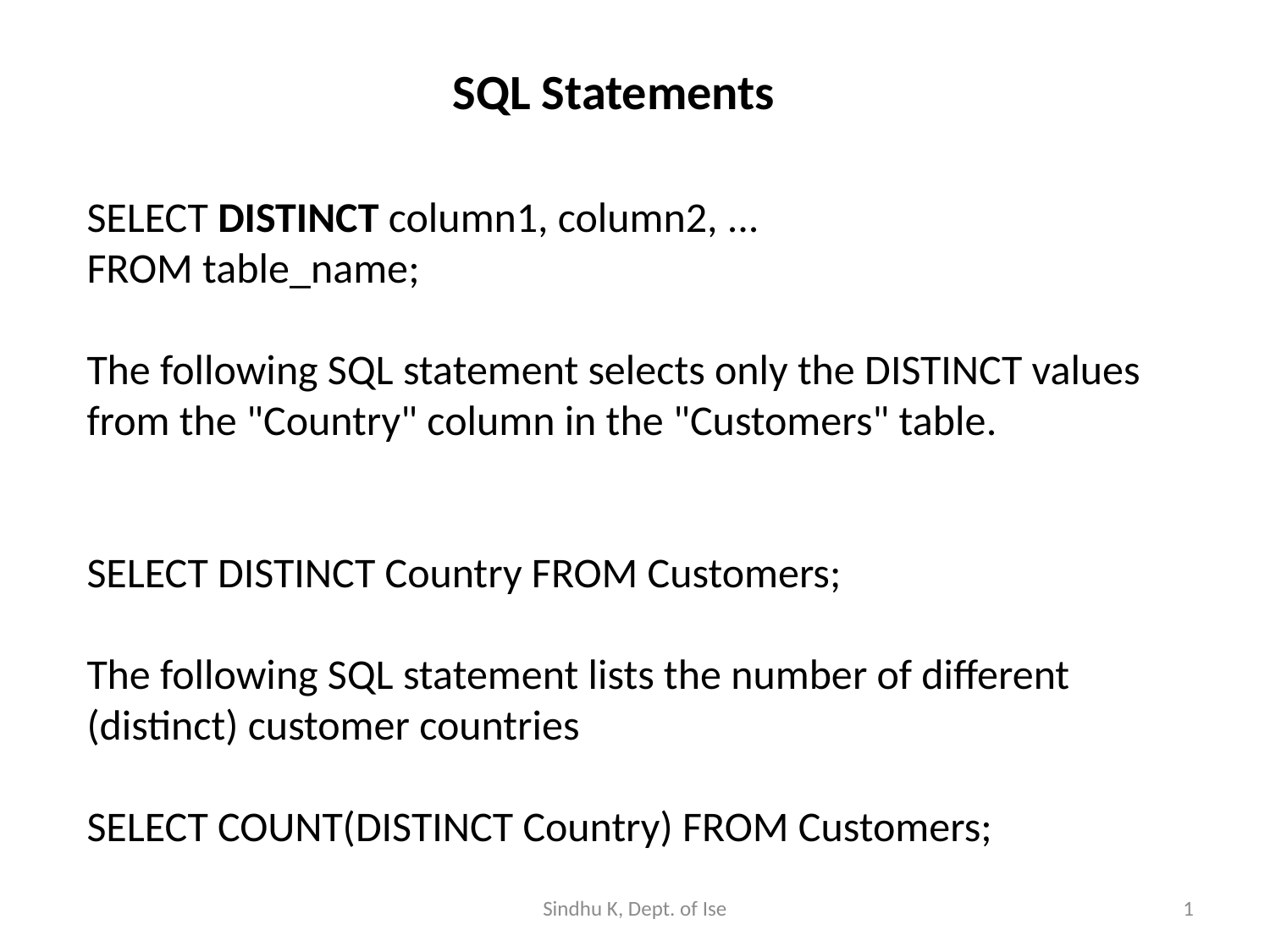

# SQL Statements

SELECT DISTINCT column1, column2, ...
FROM table_name;

The following SQL statement selects only the DISTINCT values from the "Country" column in the "Customers" table.

SELECT DISTINCT Country FROM Customers;

The following SQL statement lists the number of different (distinct) customer countries

SELECT COUNT(DISTINCT Country) FROM Customers;

Sindhu K, Dept. of Ise
1